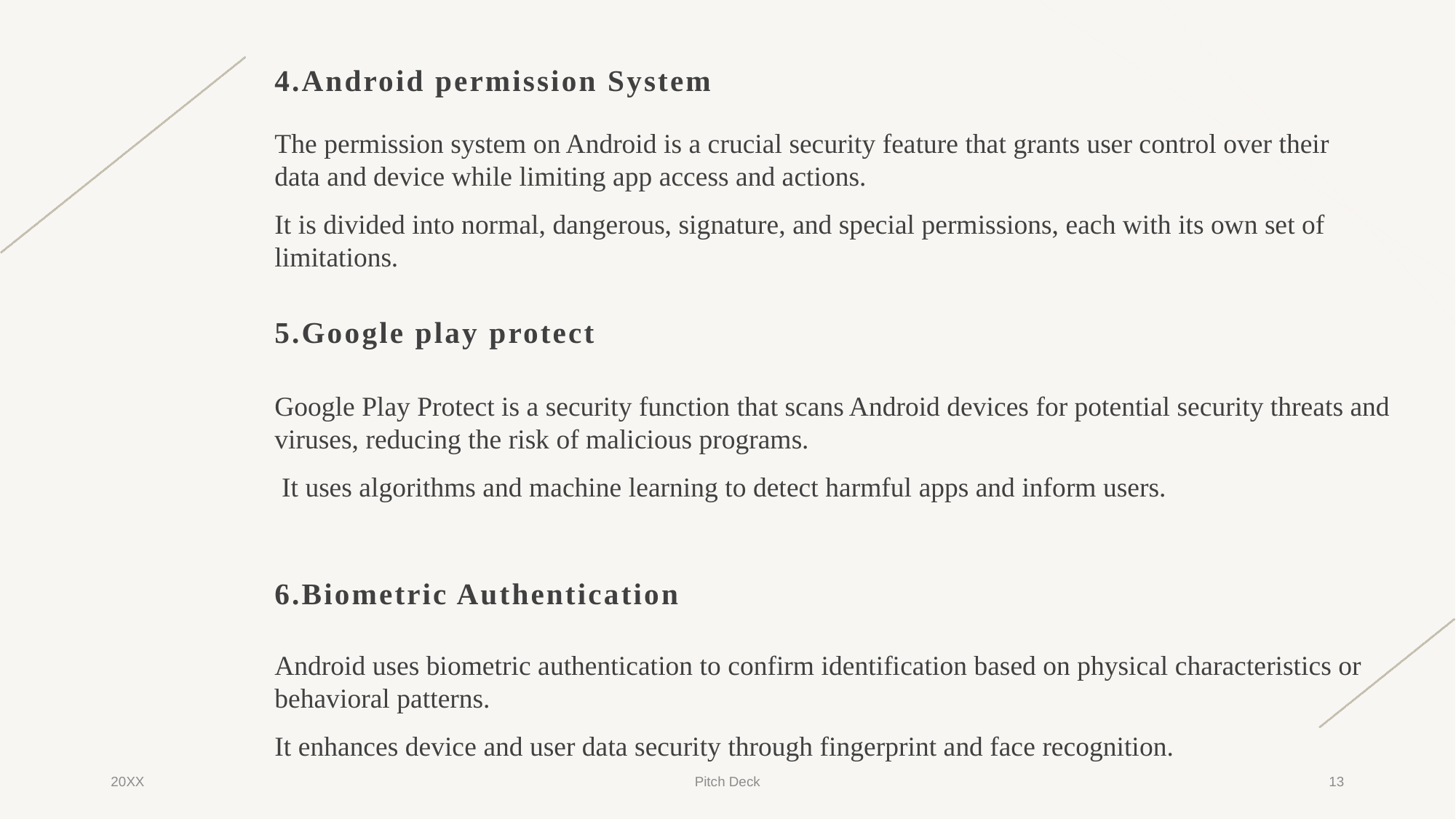

4.Android permission System

The permission system on Android is a crucial security feature that grants user control over their data and device while limiting app access and actions.
It is divided into normal, dangerous, signature, and special permissions, each with its own set of limitations.
5.Google play protect

Google Play Protect is a security function that scans Android devices for potential security threats and viruses, reducing the risk of malicious programs.
 It uses algorithms and machine learning to detect harmful apps and inform users.
6.Biometric Authentication

Android uses biometric authentication to confirm identification based on physical characteristics or behavioral patterns.
It enhances device and user data security through fingerprint and face recognition.
20XX
Pitch Deck
13